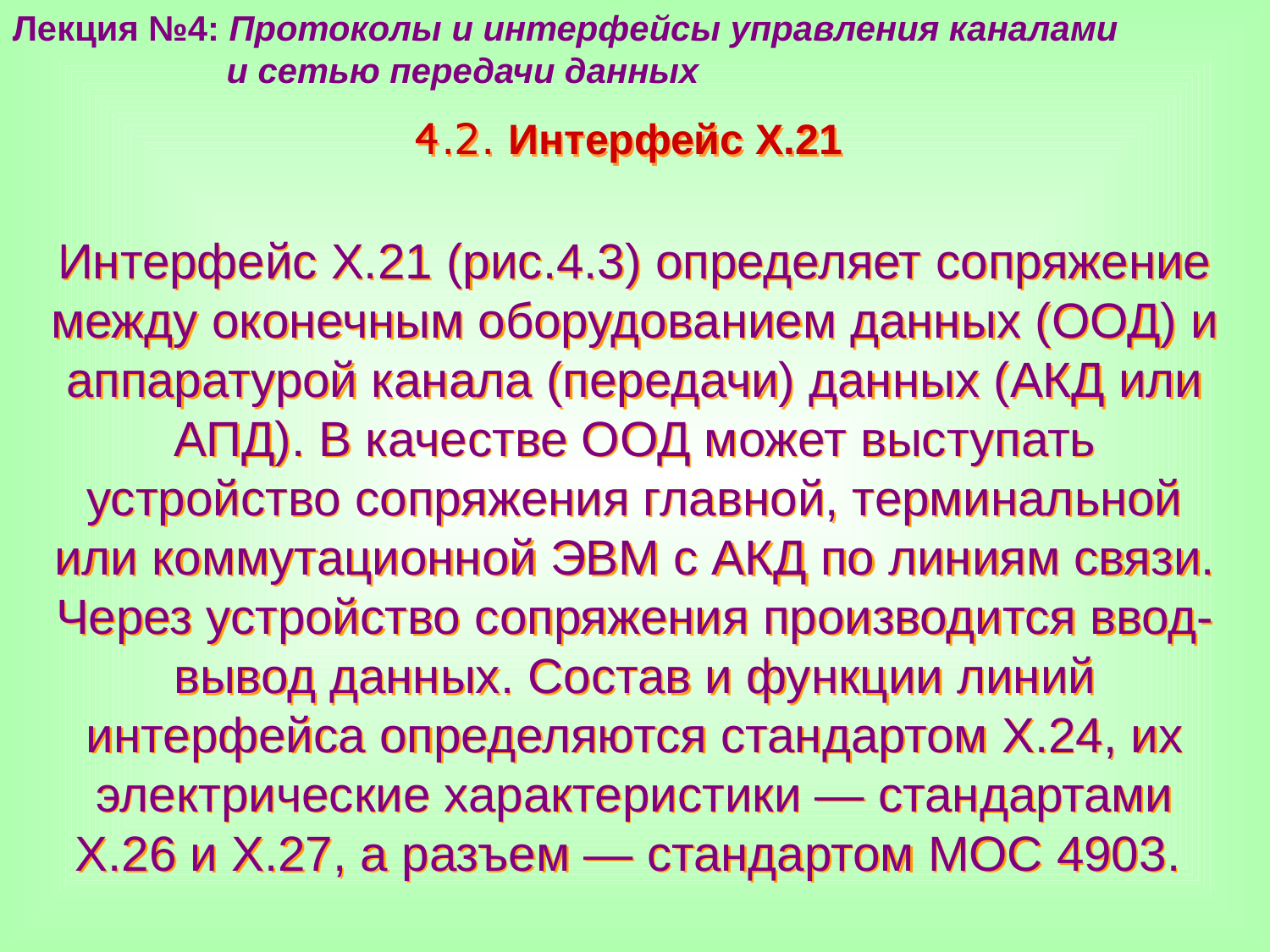

Лекция №4: Протоколы и интерфейсы управления каналами
                      и сетью передачи данных
4.2. Интерфейс Х.21
Интерфейс Х.21 (рис.4.3) определяет сопряжение между оконечным оборудованием данных (ООД) и аппаратурой канала (передачи) данных (АКД или АПД). В качестве ООД может выступать устройство сопряжения главной, терминальной или коммутационной ЭВМ с АКД по линиям связи. Через устройство сопряжения производится ввод-вывод данных. Состав и функции линий интерфейса определяются стандартом Х.24, их электрические характеристики — стандартами Х.26 и Х.27, а разъем — стандартом МОС 4903.